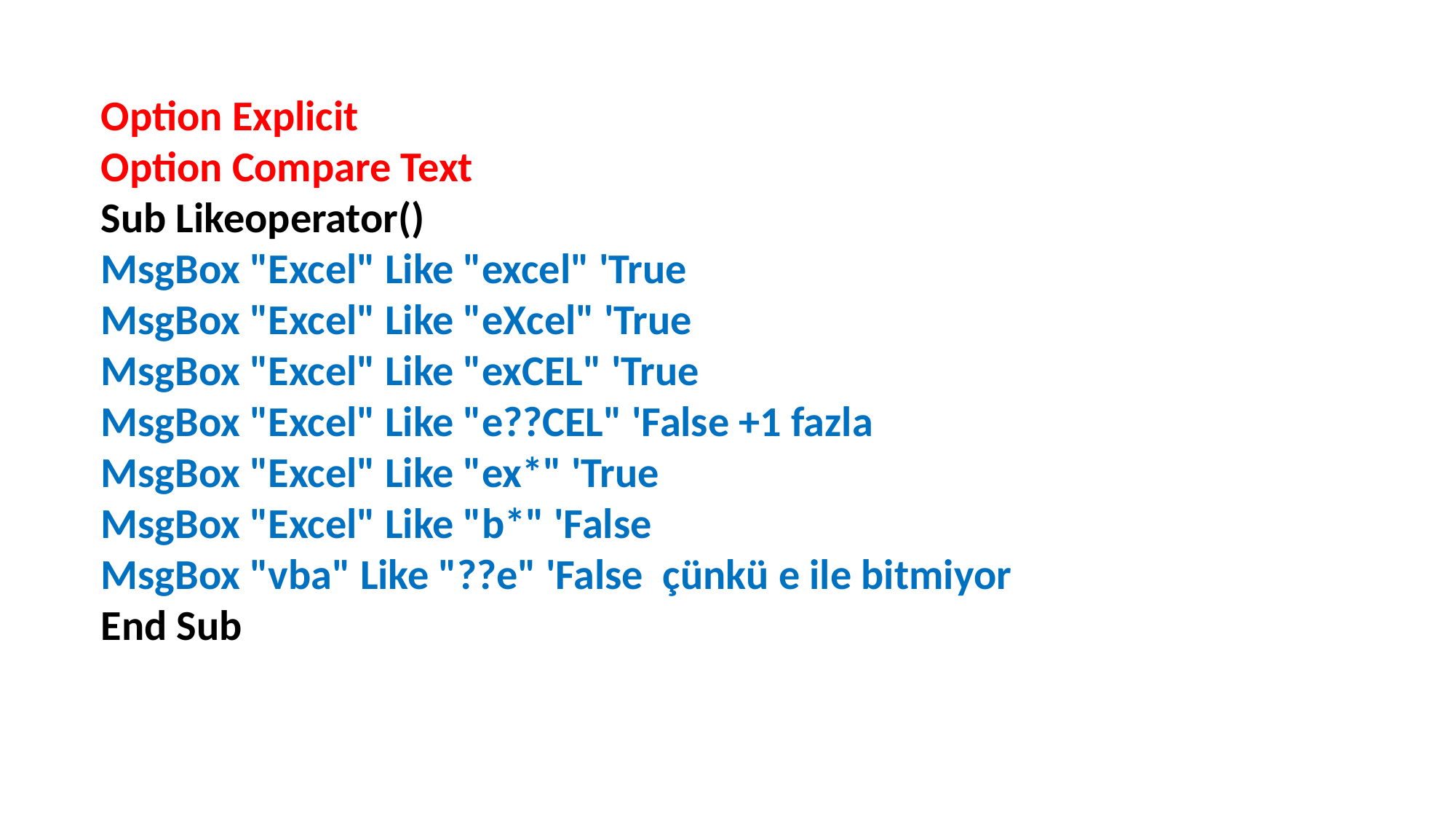

Option Explicit
Option Compare Text
Sub Likeoperator()
MsgBox "Excel" Like "excel" 'True
MsgBox "Excel" Like "eXcel" 'True
MsgBox "Excel" Like "exCEL" 'True
MsgBox "Excel" Like "e??CEL" 'False +1 fazla
MsgBox "Excel" Like "ex*" 'True
MsgBox "Excel" Like "b*" 'False
MsgBox "vba" Like "??e" 'False  çünkü e ile bitmiyor
End Sub